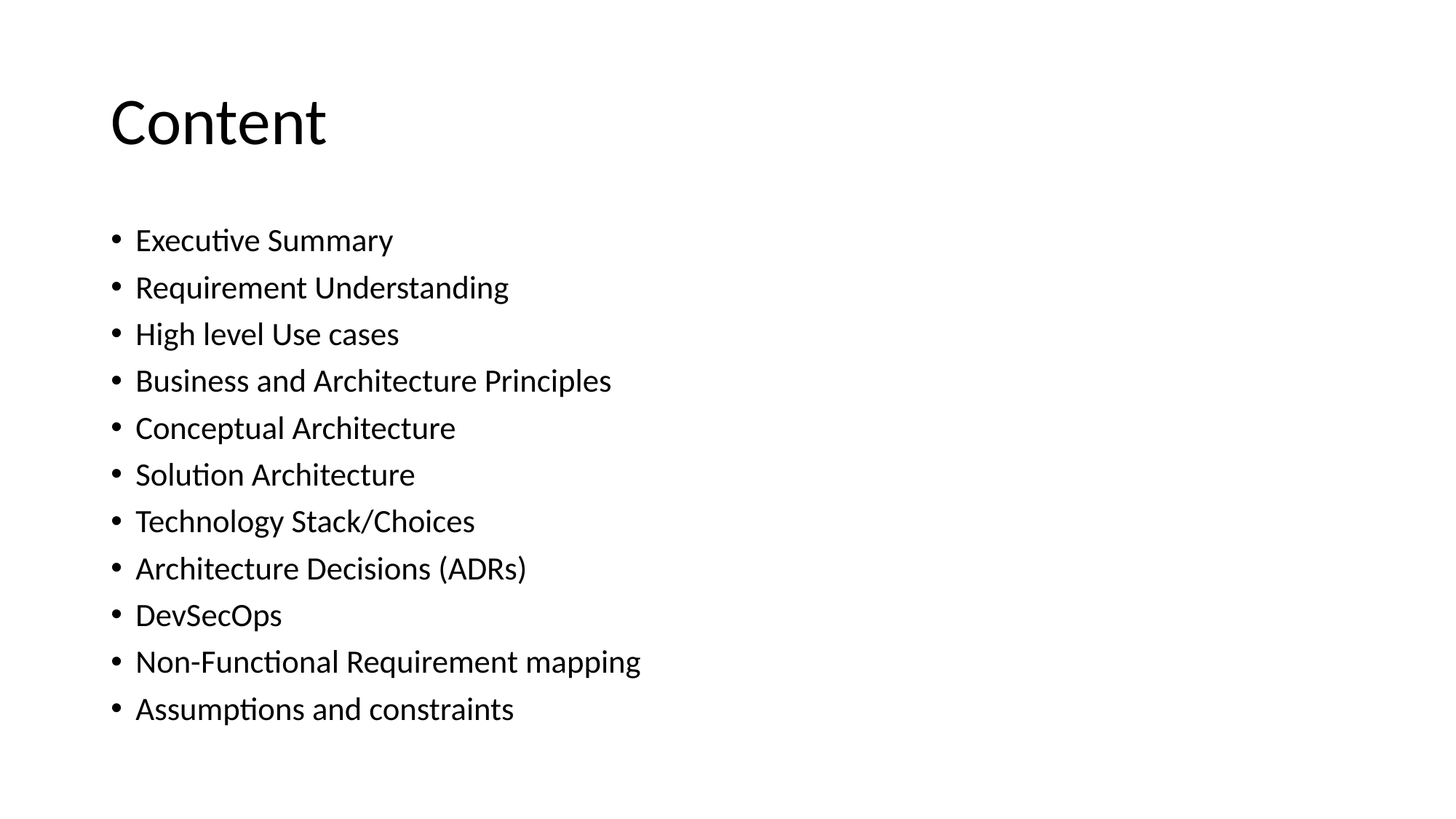

# Content
Executive Summary
Requirement Understanding
High level Use cases
Business and Architecture Principles
Conceptual Architecture
Solution Architecture
Technology Stack/Choices
Architecture Decisions (ADRs)
DevSecOps
Non-Functional Requirement mapping
Assumptions and constraints